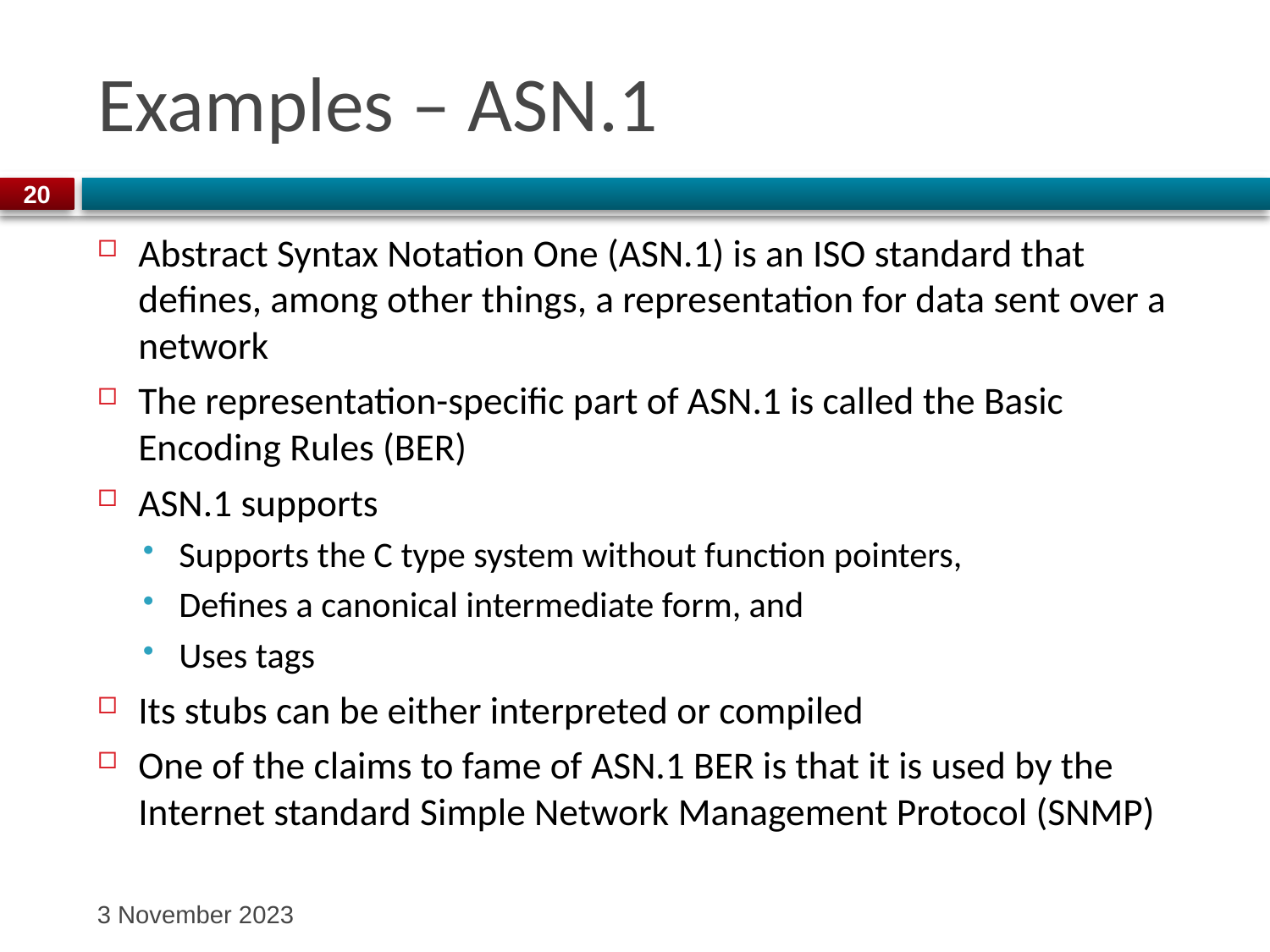

# Examples – ASN.1
20
Abstract Syntax Notation One (ASN.1) is an ISO standard that defines, among other things, a representation for data sent over a network
The representation-specific part of ASN.1 is called the Basic Encoding Rules (BER)
ASN.1 supports
Supports the C type system without function pointers,
Defines a canonical intermediate form, and
Uses tags
Its stubs can be either interpreted or compiled
One of the claims to fame of ASN.1 BER is that it is used by the Internet standard Simple Network Management Protocol (SNMP)
3 November 2023